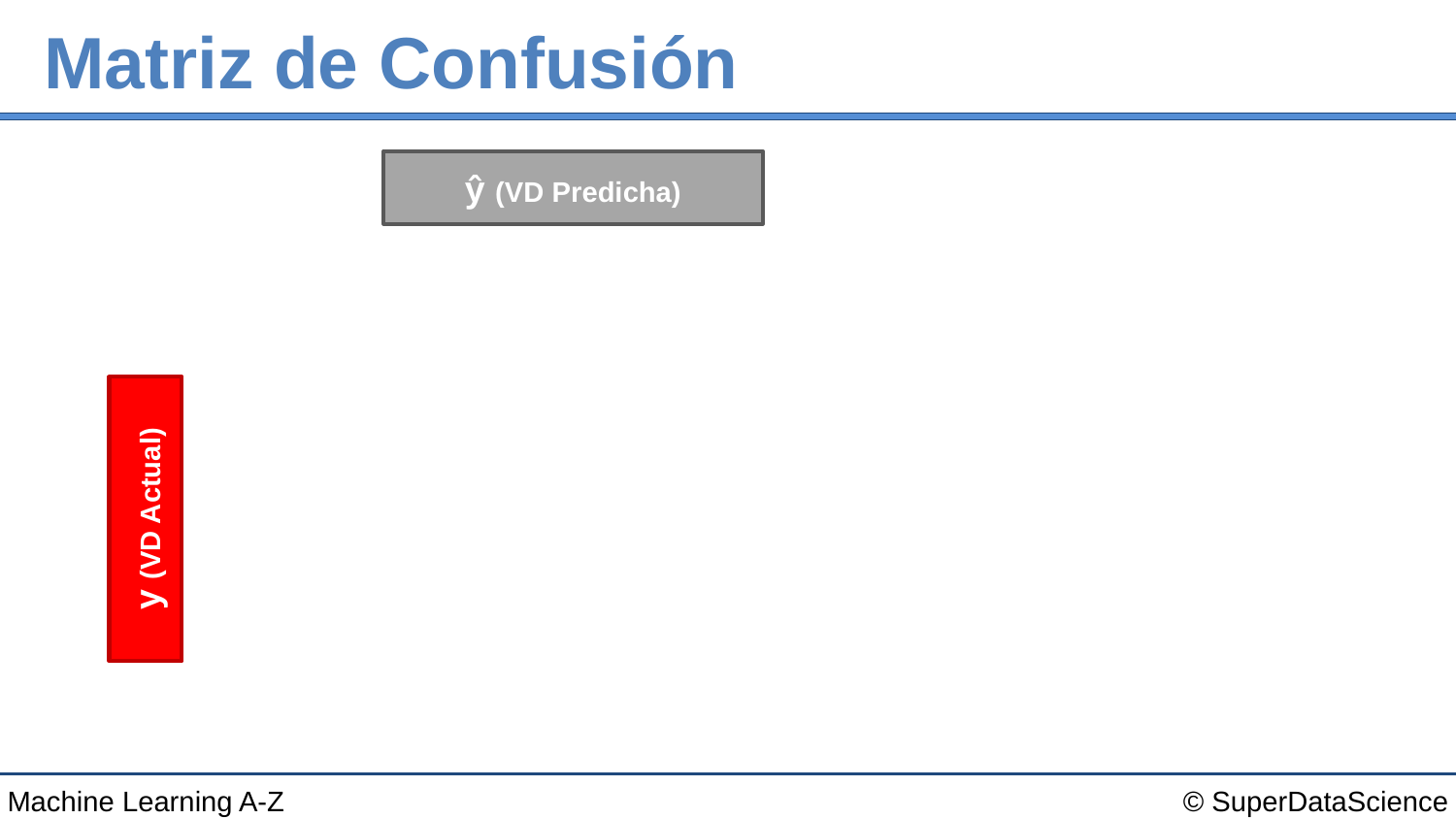

# Matriz de Confusión

ŷ (VD Predicha)

y (VD Actual)